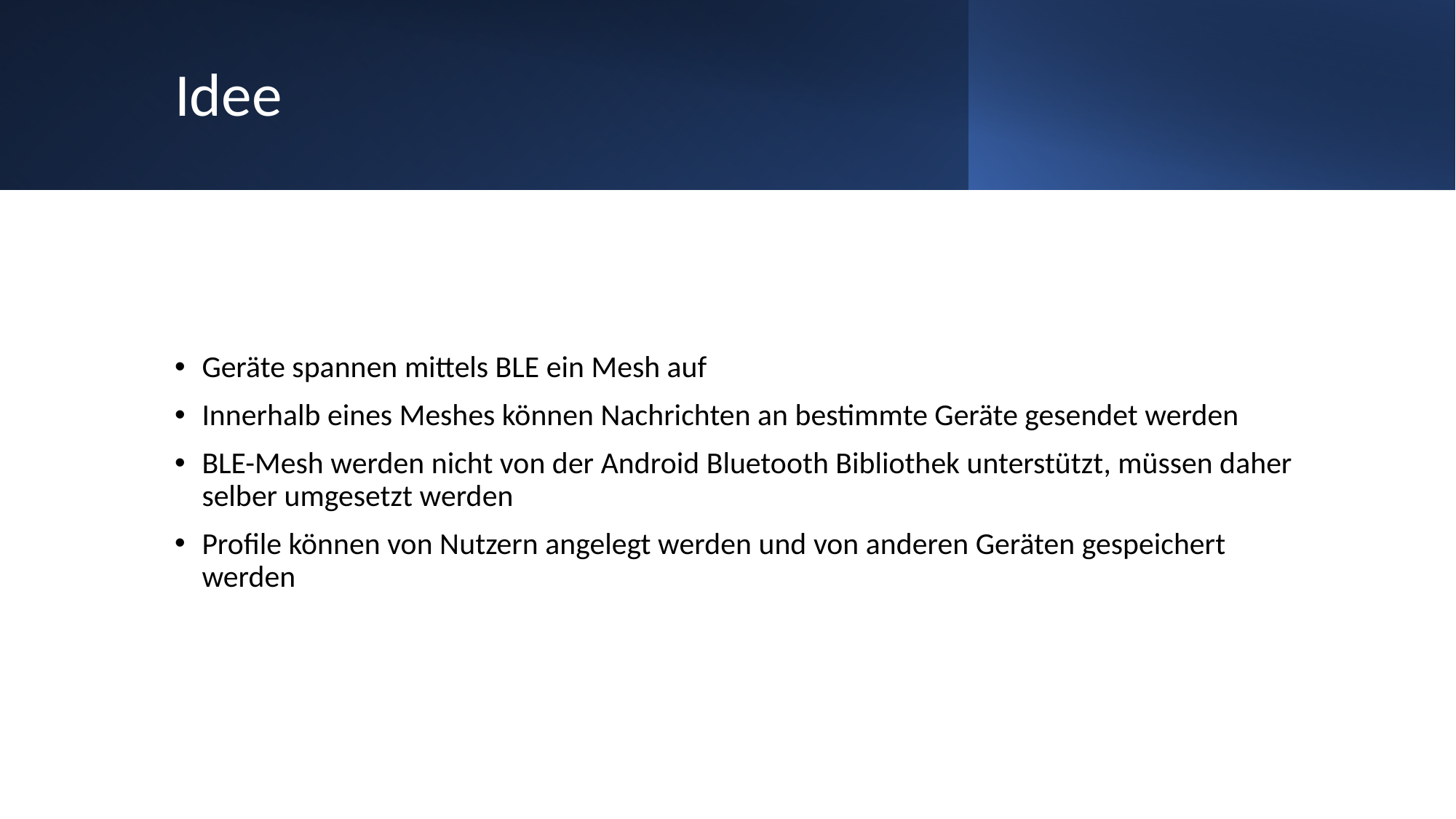

# Idee
Geräte spannen mittels BLE ein Mesh auf
Innerhalb eines Meshes können Nachrichten an bestimmte Geräte gesendet werden
BLE-Mesh werden nicht von der Android Bluetooth Bibliothek unterstützt, müssen daher selber umgesetzt werden
Profile können von Nutzern angelegt werden und von anderen Geräten gespeichert werden